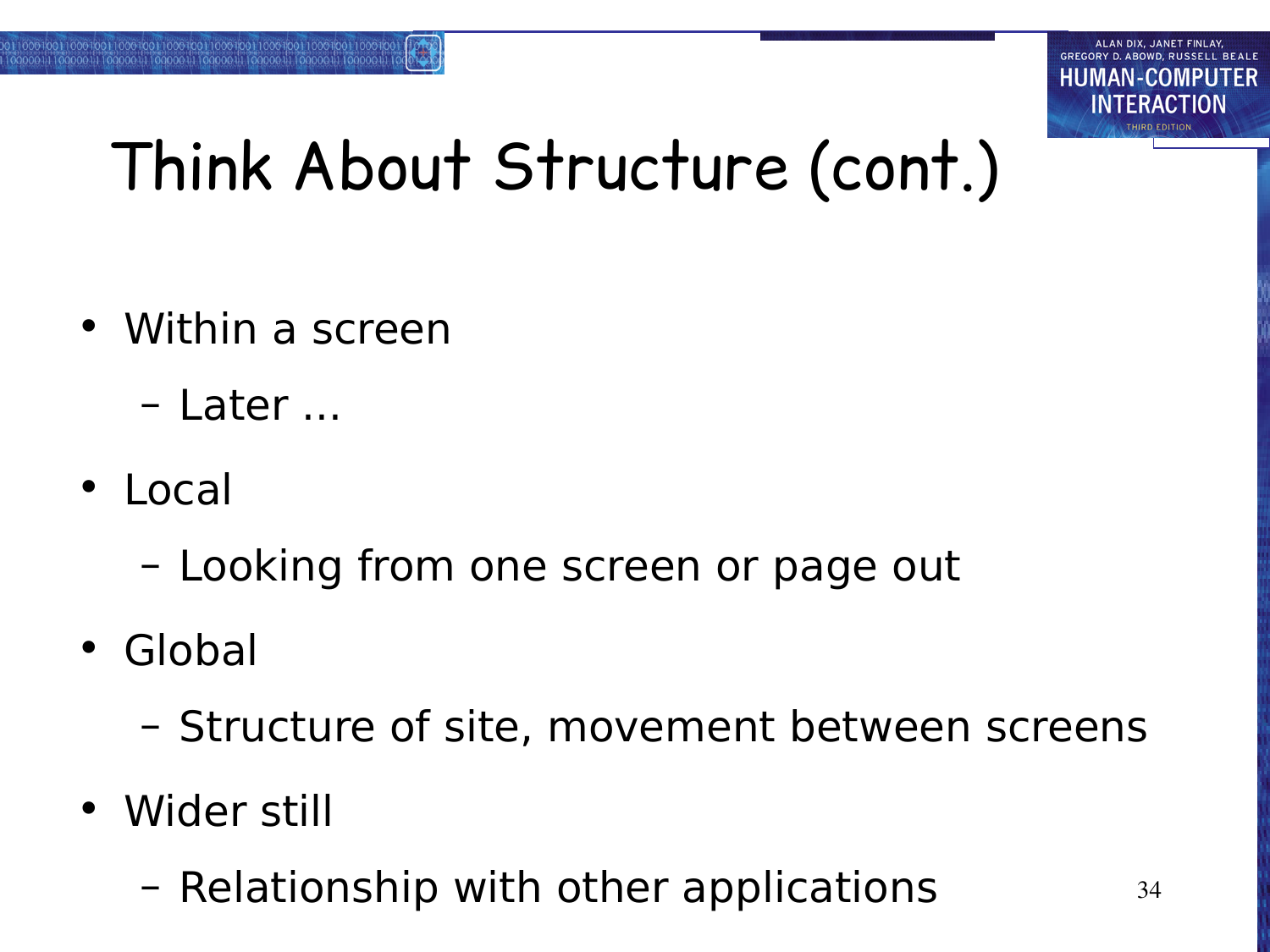

# Think About Structure (cont.)
Within a screen
Later ...
Local
Looking from one screen or page out
Global
Structure of site, movement between screens
Wider still
Relationship with other applications
34